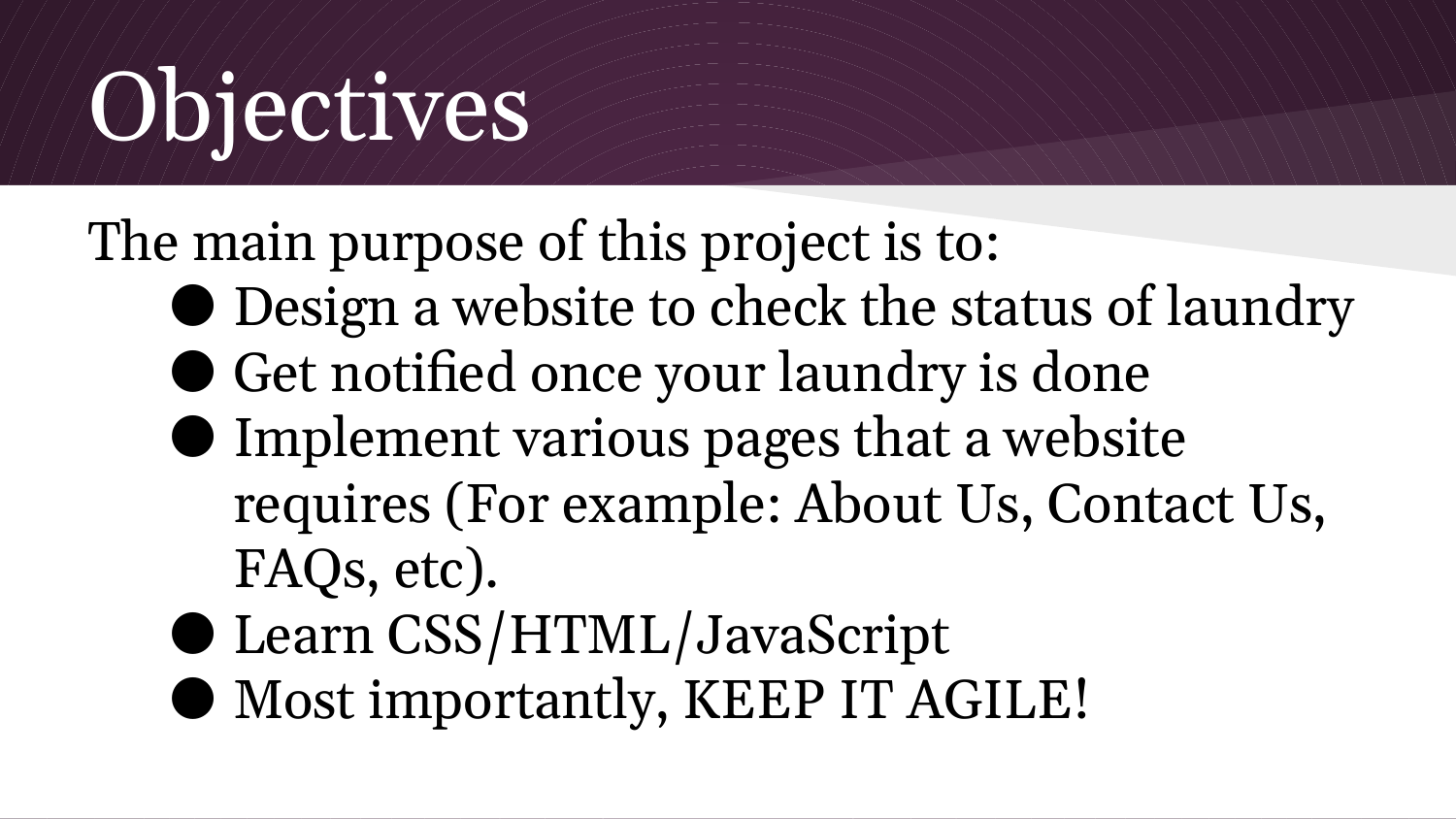

# Objectives
The main purpose of this project is to:
Design a website to check the status of laundry
Get notified once your laundry is done
Implement various pages that a website requires (For example: About Us, Contact Us, FAQs, etc).
Learn CSS/HTML/JavaScript
Most importantly, KEEP IT AGILE!